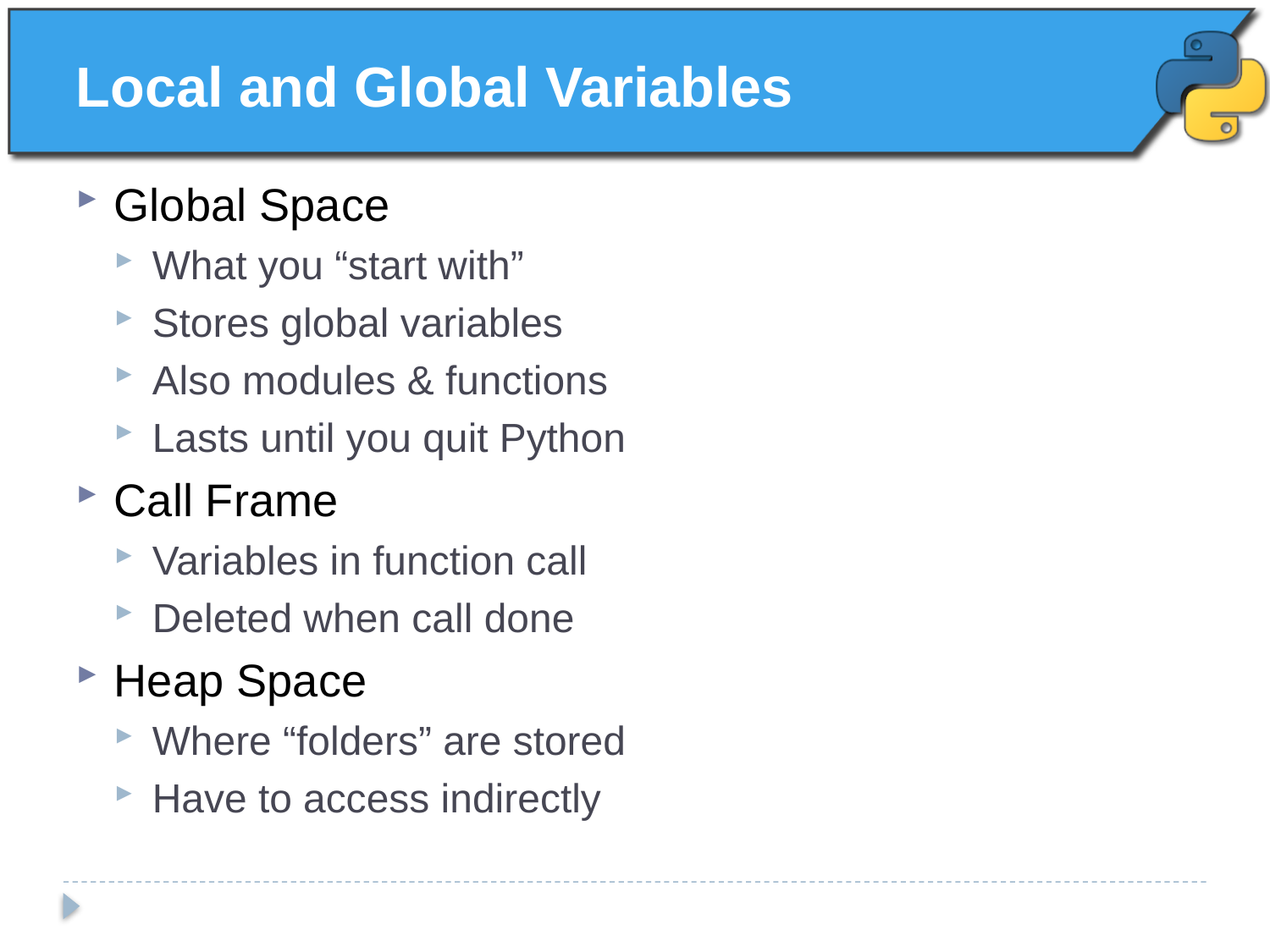

# Local and Global Variables
Global Space
What you “start with”
Stores global variables
Also modules & functions
Lasts until you quit Python
Call Frame
Variables in function call
Deleted when call done
Heap Space
Where “folders” are stored
Have to access indirectly